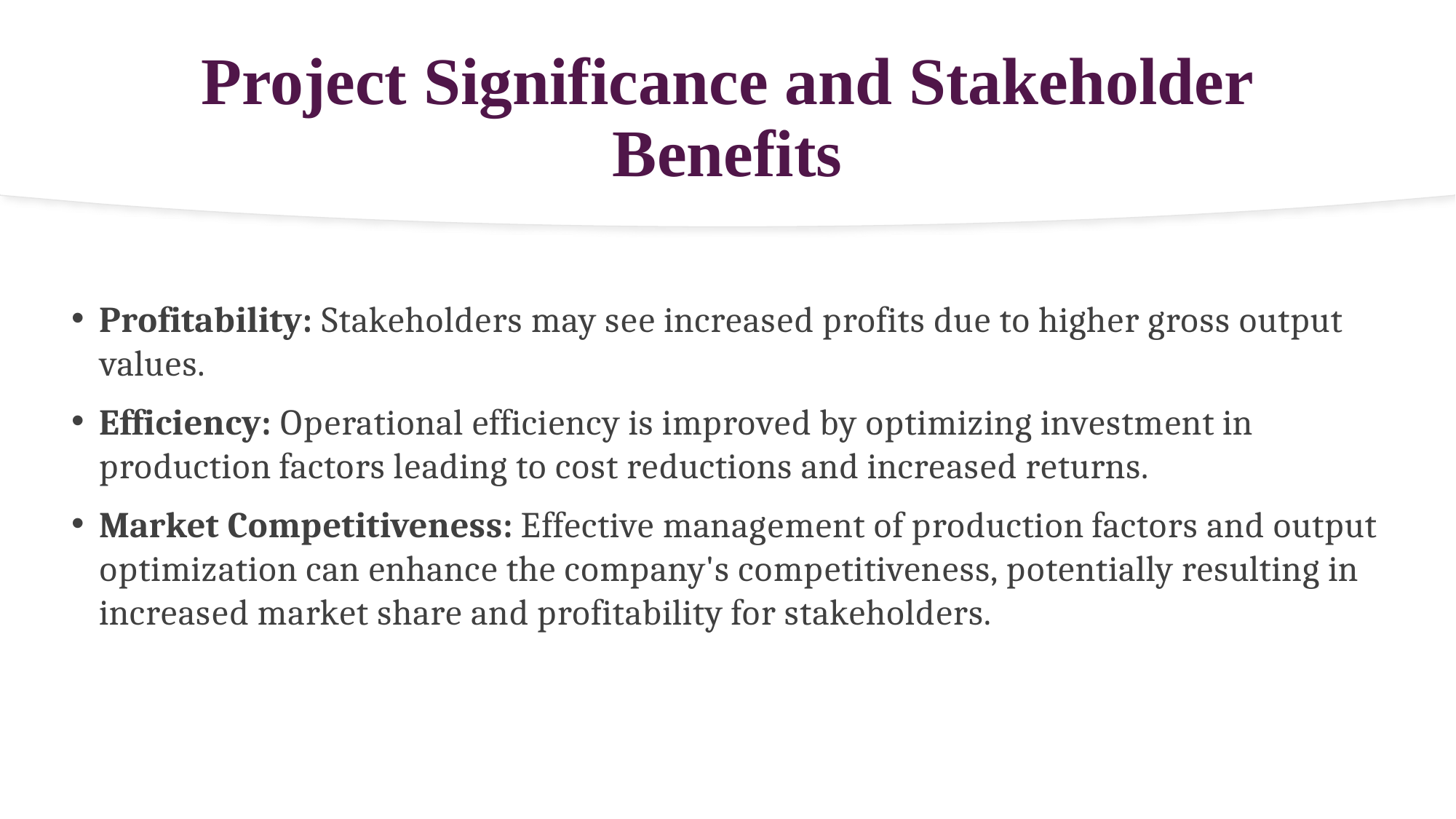

# Project Significance and Stakeholder Benefits

Profitability: Stakeholders may see increased profits due to higher gross output values.
Efficiency: Operational efficiency is improved by optimizing investment in production factors leading to cost reductions and increased returns.
Market Competitiveness: Effective management of production factors and output optimization can enhance the company's competitiveness, potentially resulting in increased market share and profitability for stakeholders.